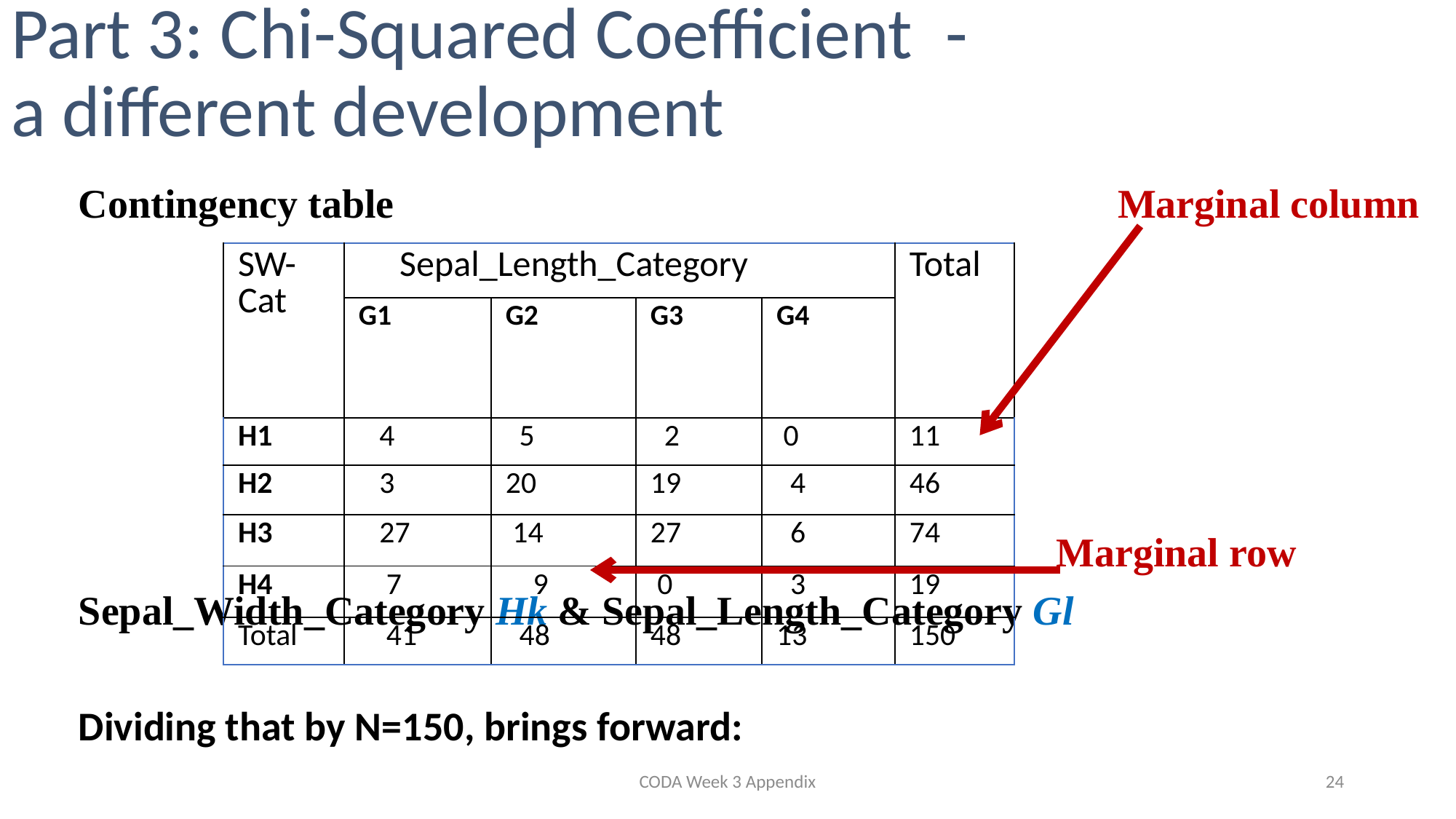

# Part 3: Chi-Squared Coefficient  - a different development
Contingency table                                                                       Marginal column

                                                                                                Marginal row
Sepal_Width_Category Hk & Sepal_Length_Category Gl

Dividing that by N=150, brings forward:
| SW-Cat | Sepal\_Length\_Category |  |  |  | Total |
| --- | --- | --- | --- | --- | --- |
|  | G1 | G2 | G3 | G4 |  |
| H1 | 4 | 5 | 2 | 0 | 11 |
| H2 | 3 | 20 | 19 | 4 | 46 |
| H3 | 27 | 14 | 27 | 6 | 74 |
| H4 | 7 | 9 | 0 | 3 | 19 |
| Total | 41 | 48 | 48 | 13 | 150 |
CODA Week 3 Appendix
24